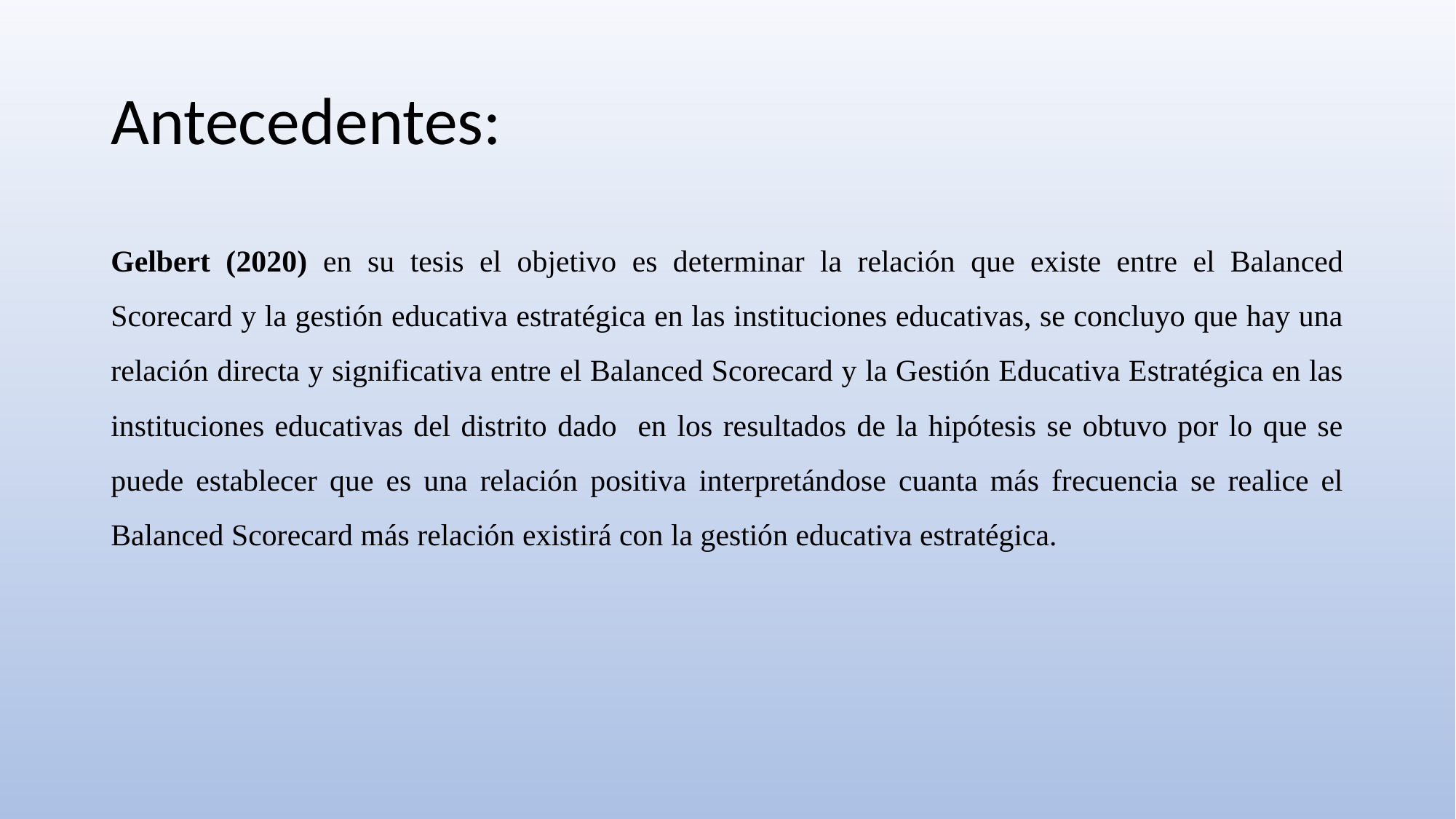

# Antecedentes:
Gelbert (2020) en su tesis el objetivo es determinar la relación que existe entre el Balanced Scorecard y la gestión educativa estratégica en las instituciones educativas, se concluyo que hay una relación directa y significativa entre el Balanced Scorecard y la Gestión Educativa Estratégica en las instituciones educativas del distrito dado  en los resultados de la hipótesis se obtuvo por lo que se puede establecer que es una relación positiva interpretándose cuanta más frecuencia se realice el Balanced Scorecard más relación existirá con la gestión educativa estratégica.